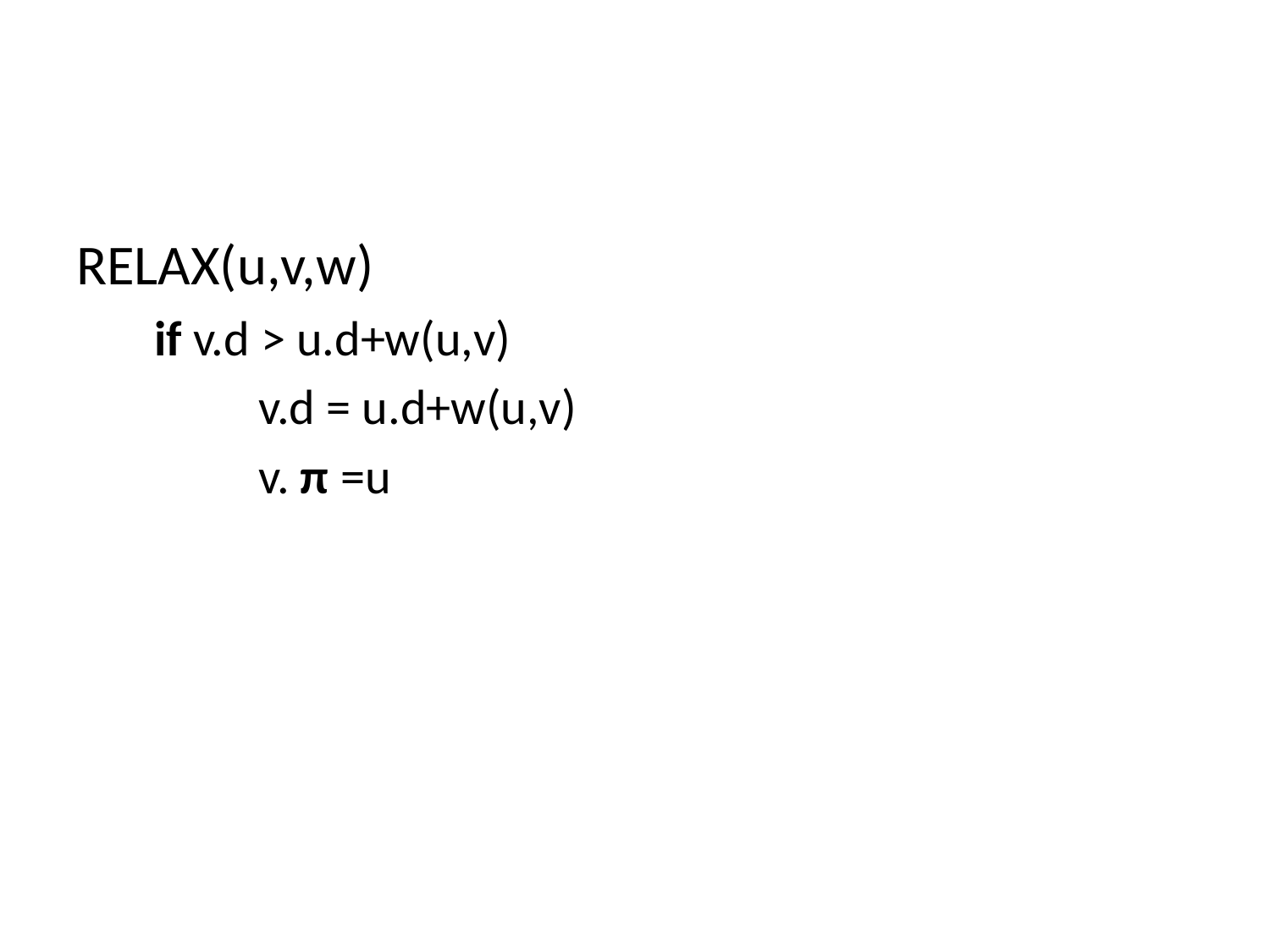

RELAX(u,v,w)
  if v.d > u.d+w(u,v)
	v.d = u.d+w(u,v)
	v. π =u